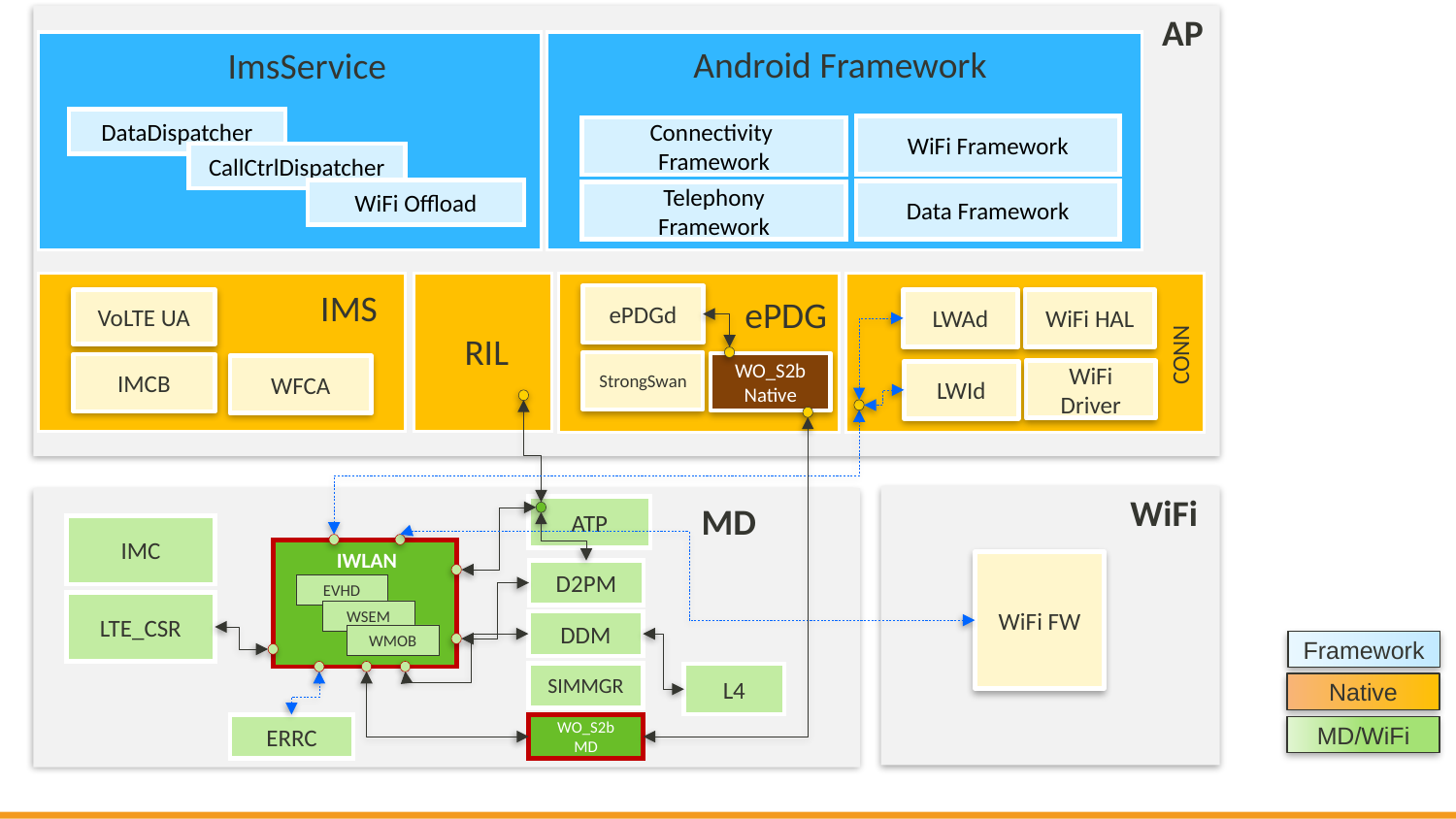

AP

Android Framework
ImsService
DataDispatcher
WiFi Framework
Connectivity
Framework
CallCtrlDispatcher
WiFi Offload
Data Framework
Telephony
Framework

ePDG
ePDGd

StrongSwan
WO_S2b
Native

RIL

IMS
VoLTE UA
LWAd
WiFi HAL
CONN
IMCB
WFCA
WiFi Driver
LWId

WiFi

MD
ATP

IMC

IWLAN

EVHD
WSEM
WMOB

WiFi FW
D2PM
LTE_CSR
DDM
Framework
SIMMGR
L4
Native
WO_S2b
MD
ERRC
MD/WiFi